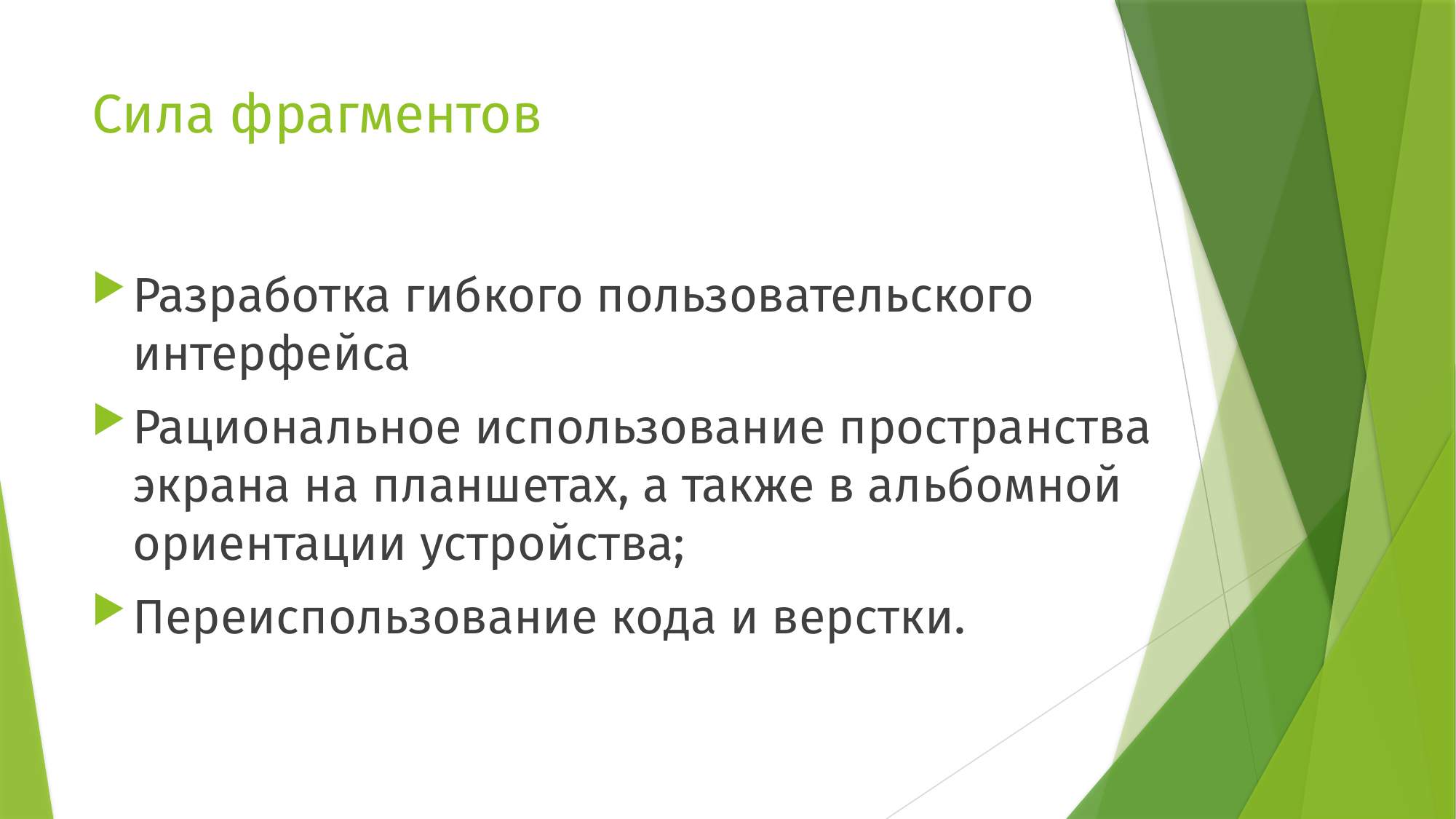

# Сила фрагментов
Разработка гибкого пользовательского интерфейса
Рациональное использование пространства экрана на планшетах, а также в альбомной ориентации устройства;
Переиспользование кода и верстки.